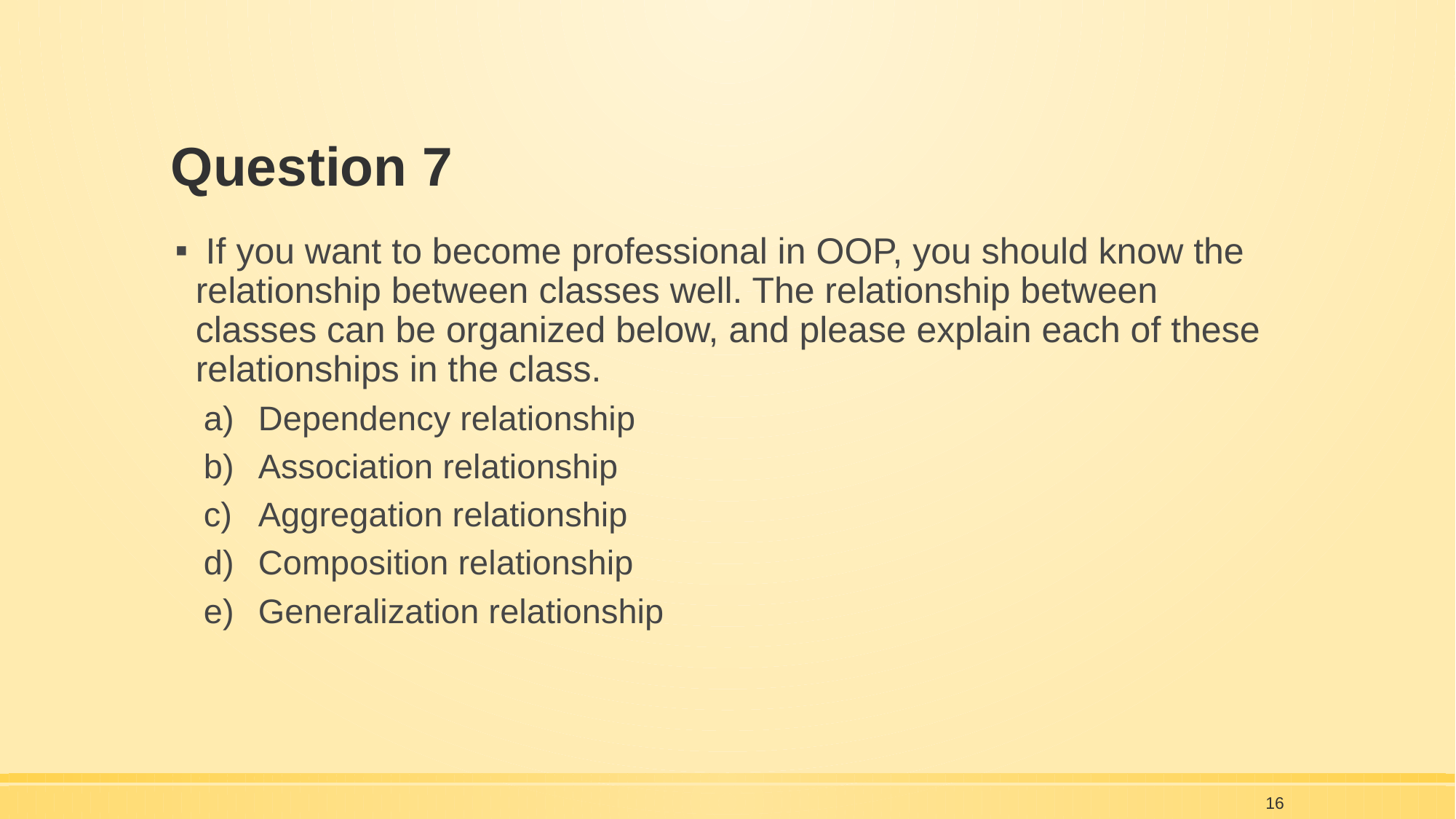

# Question 7
 If you want to become professional in OOP, you should know the relationship between classes well. The relationship between classes can be organized below, and please explain each of these relationships in the class.
Dependency relationship
Association relationship
Aggregation relationship
Composition relationship
Generalization relationship

16